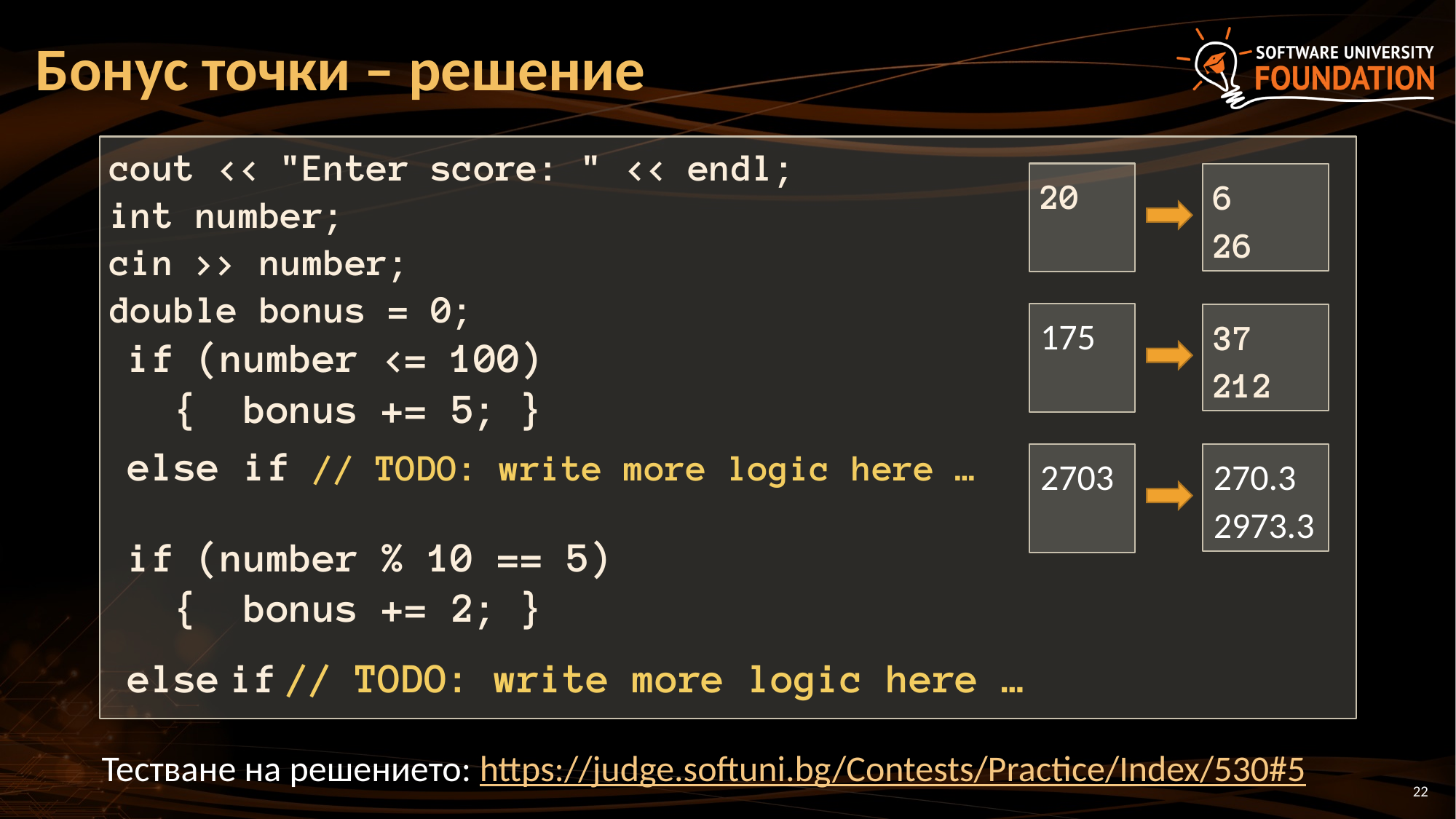

# Бонус точки – решение
cout << "Enter score: " << endl;
int number;
cin >> number;
double bonus = 0;

20
6
26

175
37
212
if (number <= 100)
  {  bonus += 5; }

else if // TODO: write more logic here …
2703
270.3 2973.3

if (number % 10 == 5)
  {  bonus += 2; }
else if // TODO: write more logic here …
Тестване на решението: https://judge.softuni.bg/Contests/Practice/Index/530#5
22